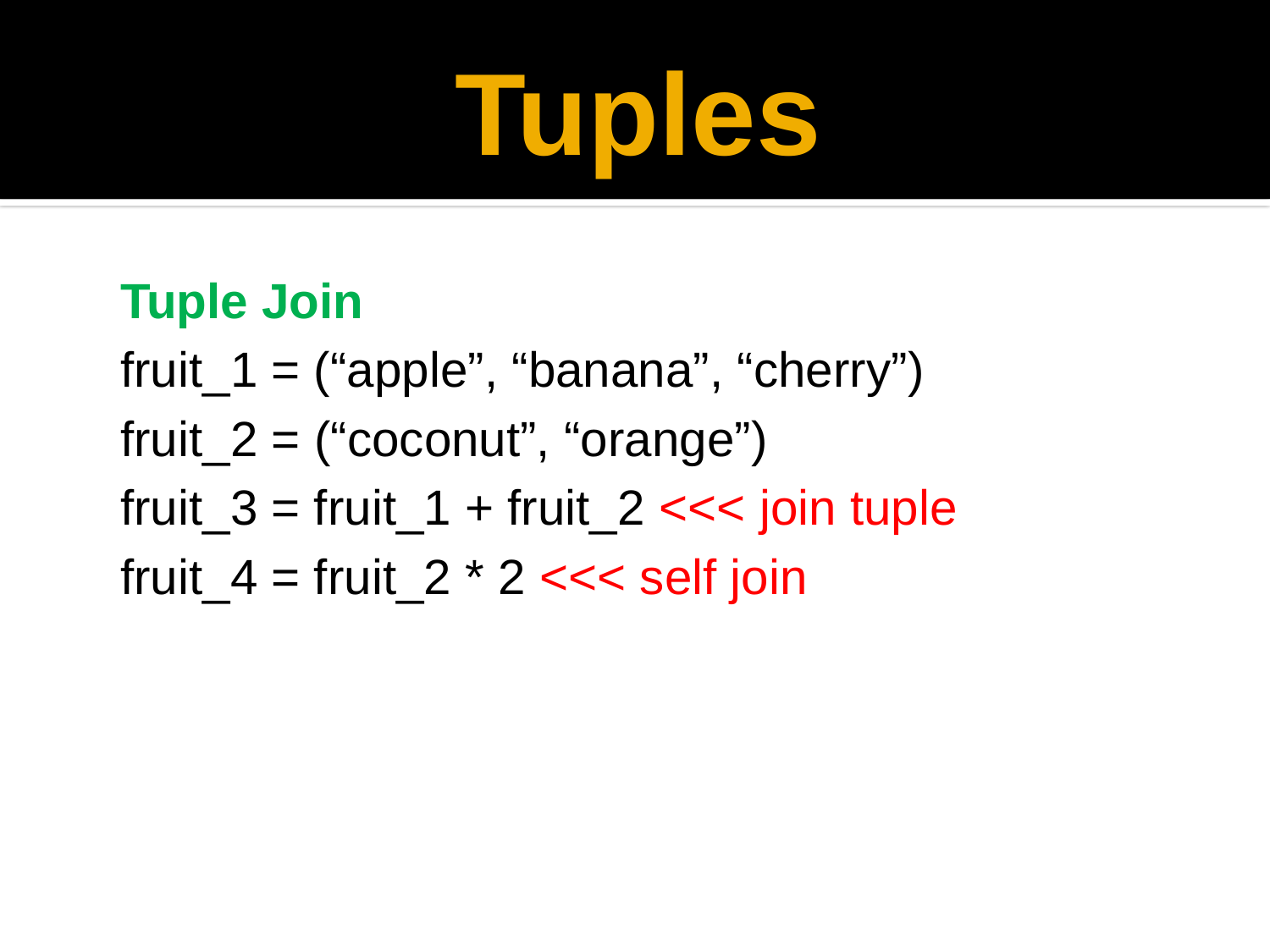

# Tuples
Tuple Join
fruit_1 = (“apple”, “banana”, “cherry”)
fruit_2 = (“coconut”, “orange”)
fruit_3 = fruit_1 + fruit_2 <<< join tuple
fruit_4 = fruit_2 * 2 <<< self join